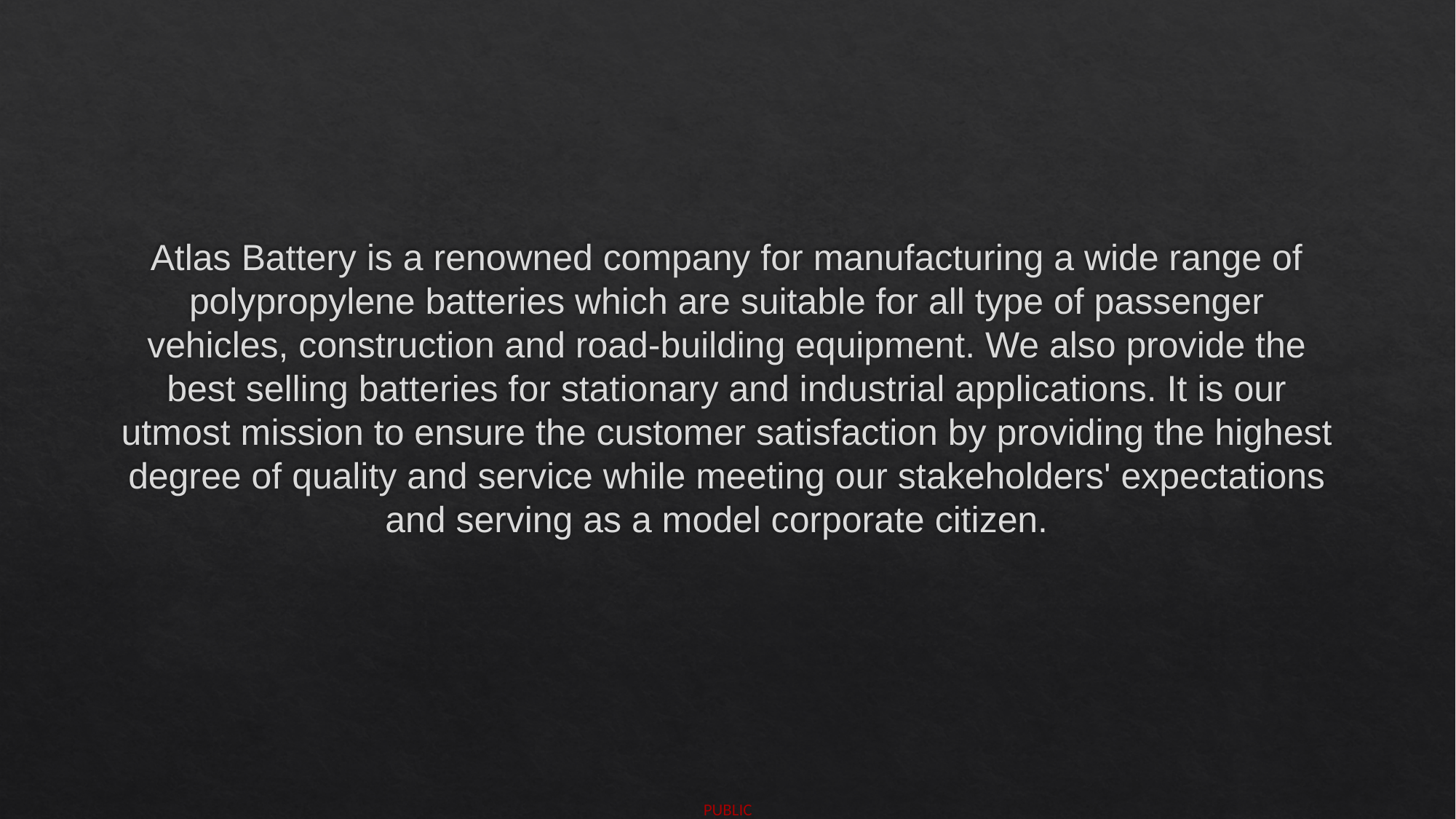

# Atlas Battery is a renowned company for manufacturing a wide range of polypropylene batteries which are suitable for all type of passenger vehicles, construction and road-building equipment. We also provide the best selling batteries for stationary and industrial applications. It is our utmost mission to ensure the customer satisfaction by providing the highest degree of quality and service while meeting our stakeholders' expectations and serving as a model corporate citizen.